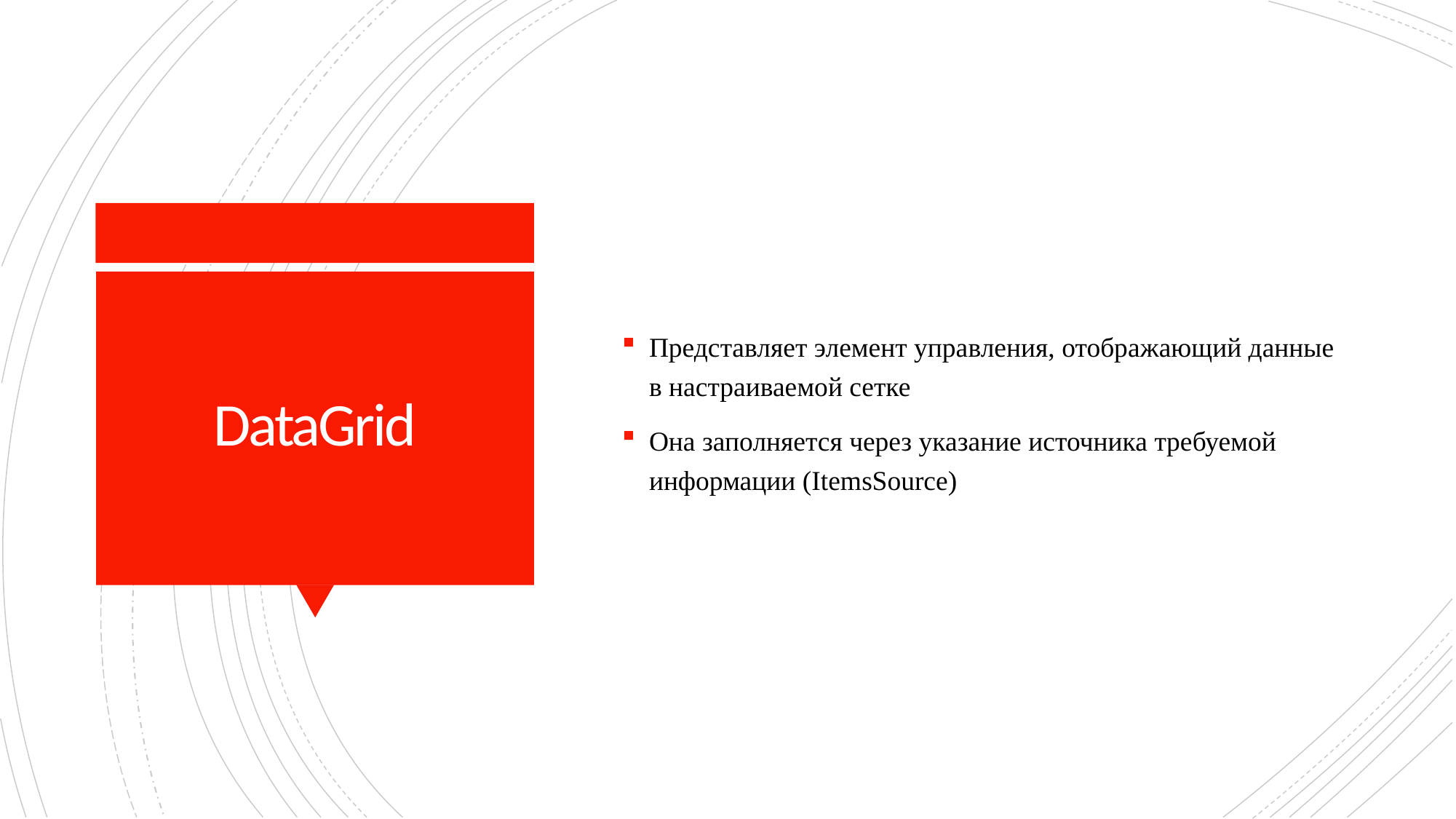

Представляет элемент управления, отображающий данные в настраиваемой сетке
Она заполняется через указание источника требуемой информации (ItemsSource)
# DataGrid